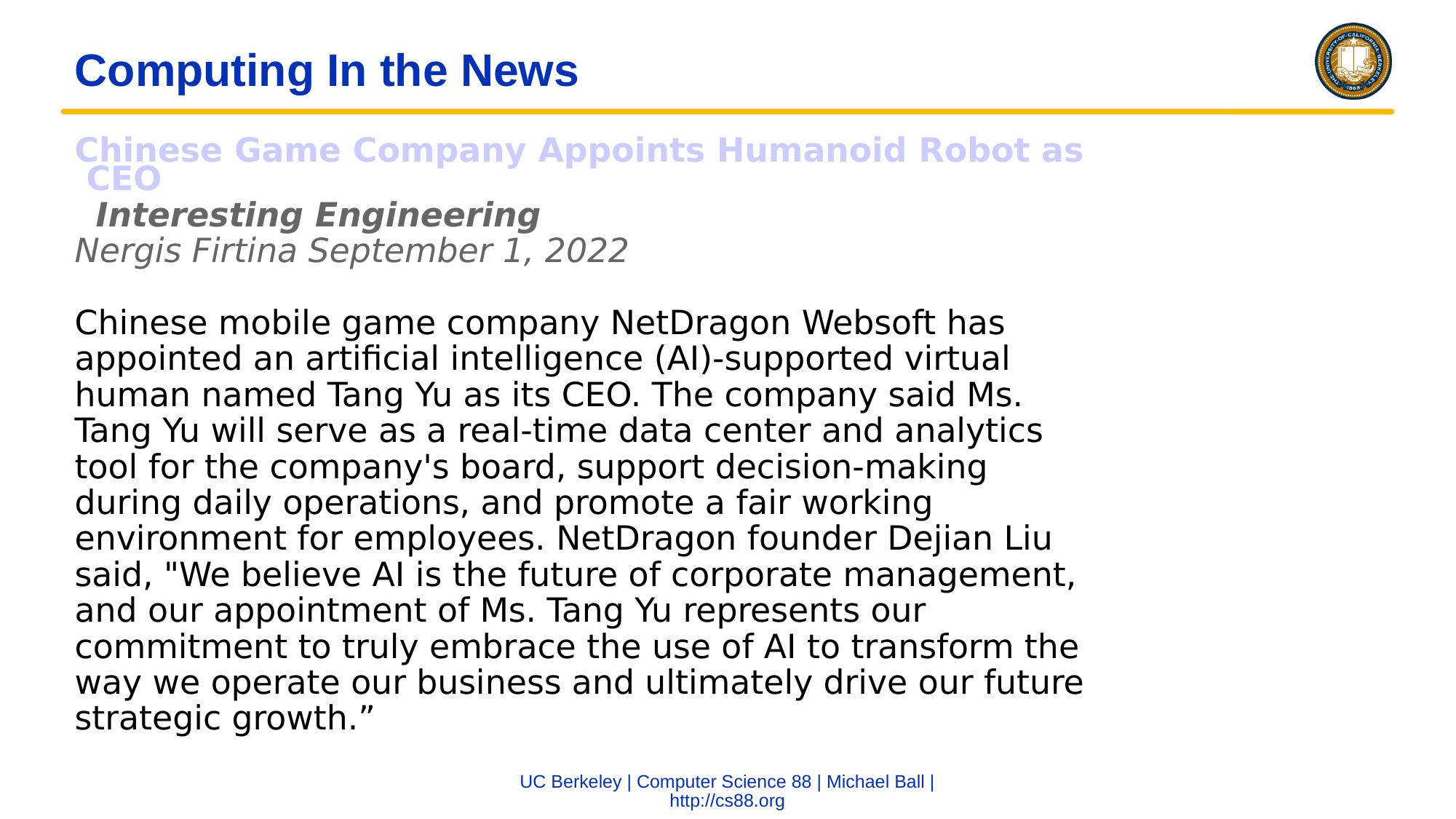

# Computing In the News
Chinese Game Company Appoints Humanoid Robot as CEO  Interesting Engineering
Nergis Firtina September 1, 2022
Chinese mobile game company NetDragon Websoft has appointed an artificial intelligence (AI)-supported virtual human named Tang Yu as its CEO. The company said Ms. Tang Yu will serve as a real-time data center and analytics tool for the company's board, support decision-making during daily operations, and promote a fair working environment for employees. NetDragon founder Dejian Liu said, "We believe AI is the future of corporate management, and our appointment of Ms. Tang Yu represents our commitment to truly embrace the use of AI to transform the way we operate our business and ultimately drive our future strategic growth.”